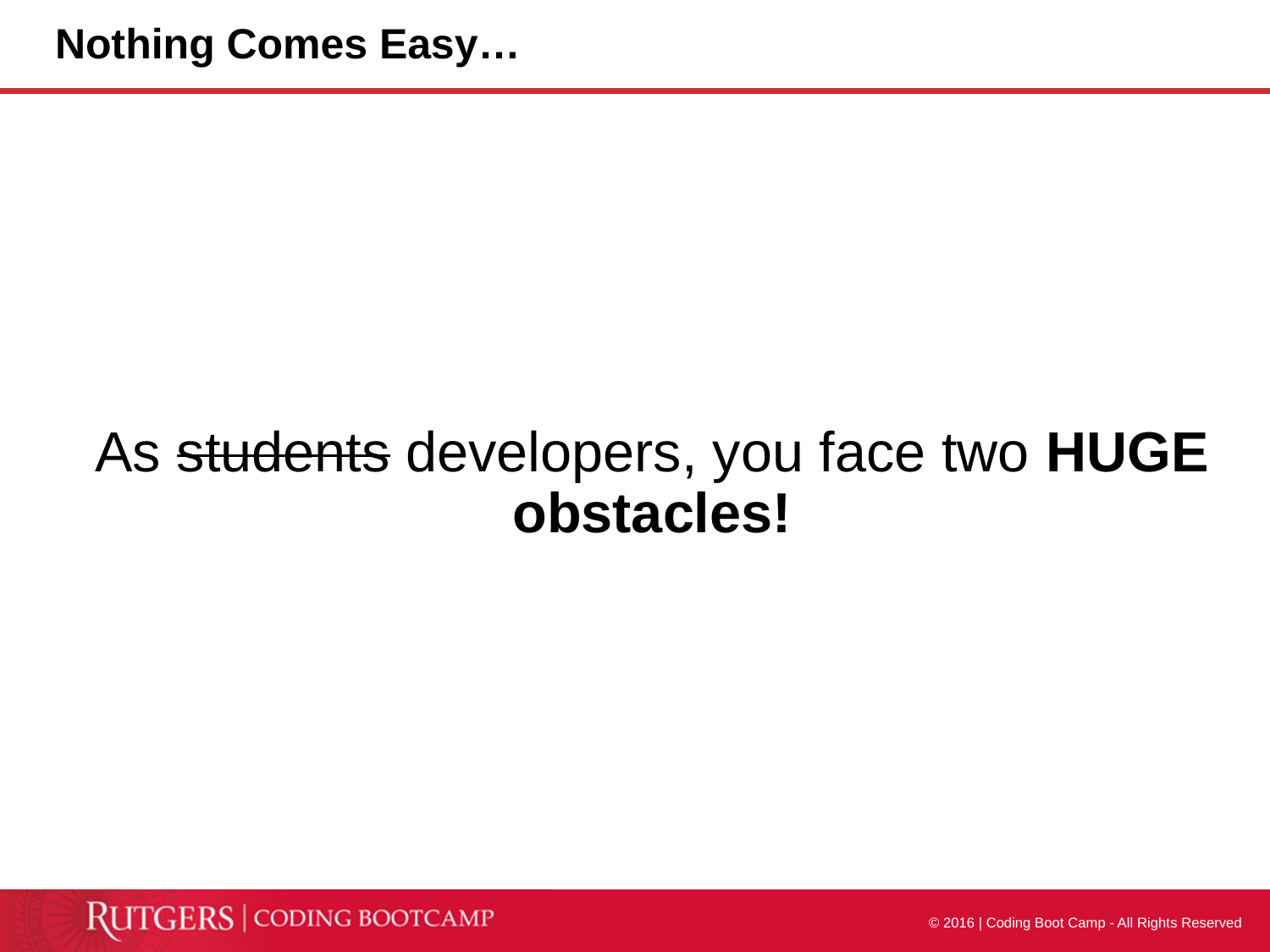

# Nothing Comes Easy…

As students developers, you face two HUGE obstacles!